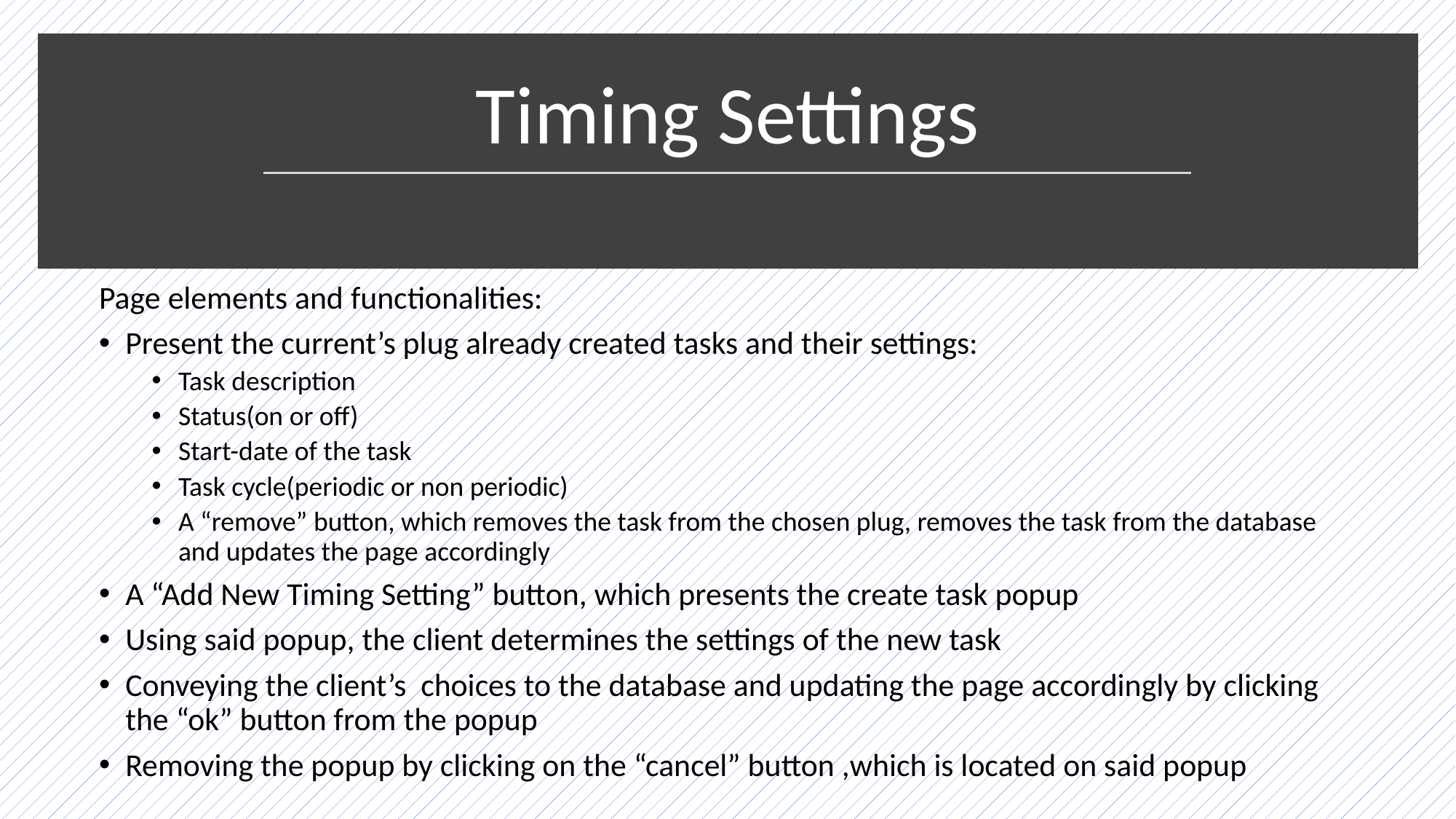

# Timing Settings
Page elements and functionalities:
Present the current’s plug already created tasks and their settings:
Task description
Status(on or off)
Start-date of the task
Task cycle(periodic or non periodic)
A “remove” button, which removes the task from the chosen plug, removes the task from the database and updates the page accordingly
A “Add New Timing Setting” button, which presents the create task popup
Using said popup, the client determines the settings of the new task
Conveying the client’s  choices to the database and updating the page accordingly by clicking the “ok” button from the popup
Removing the popup by clicking on the “cancel” button ,which is located on said popup